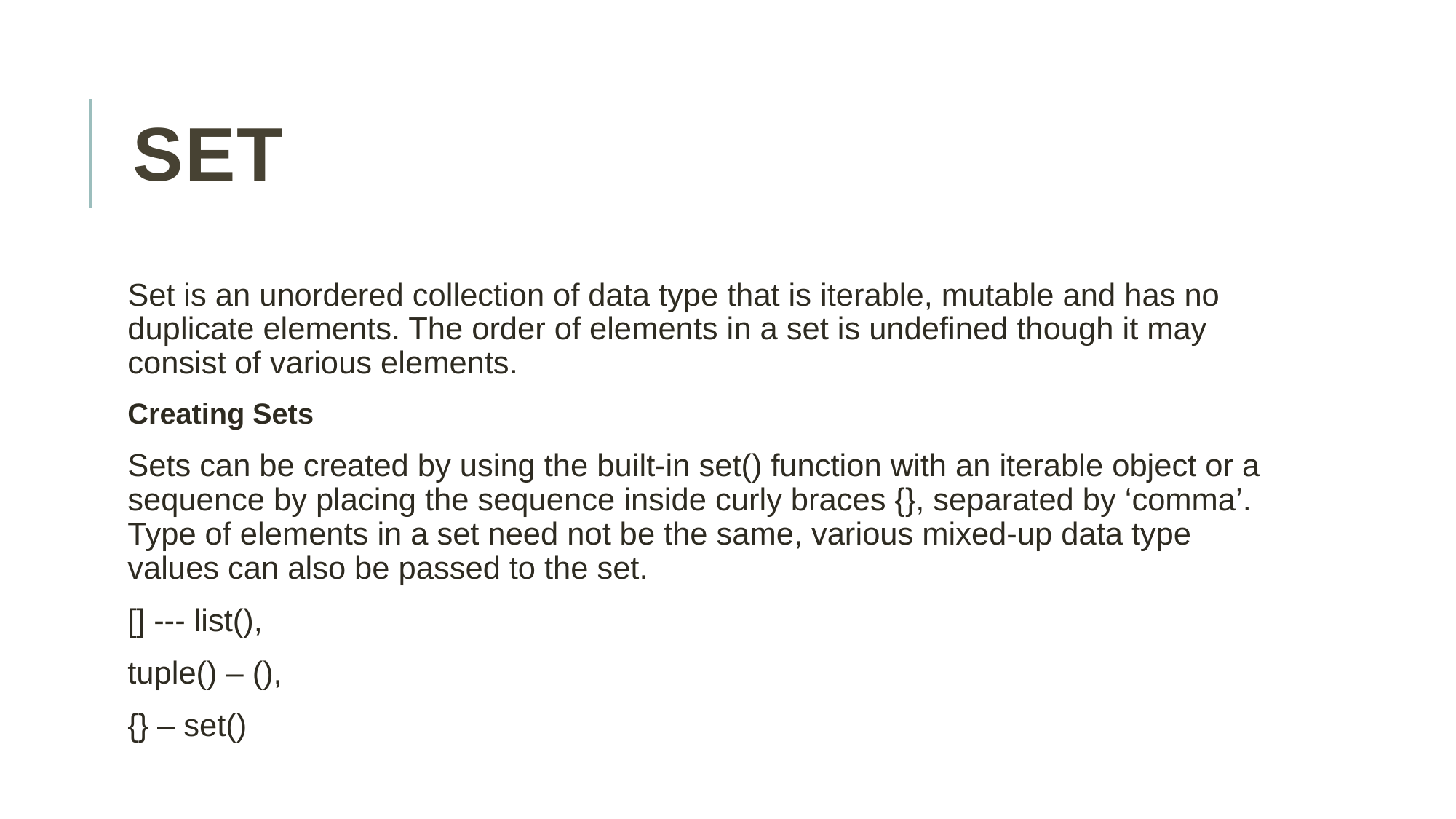

# Set
Set is an unordered collection of data type that is iterable, mutable and has no duplicate elements. The order of elements in a set is undefined though it may consist of various elements.
Creating Sets
Sets can be created by using the built-in set() function with an iterable object or a sequence by placing the sequence inside curly braces {}, separated by ‘comma’. Type of elements in a set need not be the same, various mixed-up data type values can also be passed to the set.
[] --- list(),
tuple() – (),
{} – set()